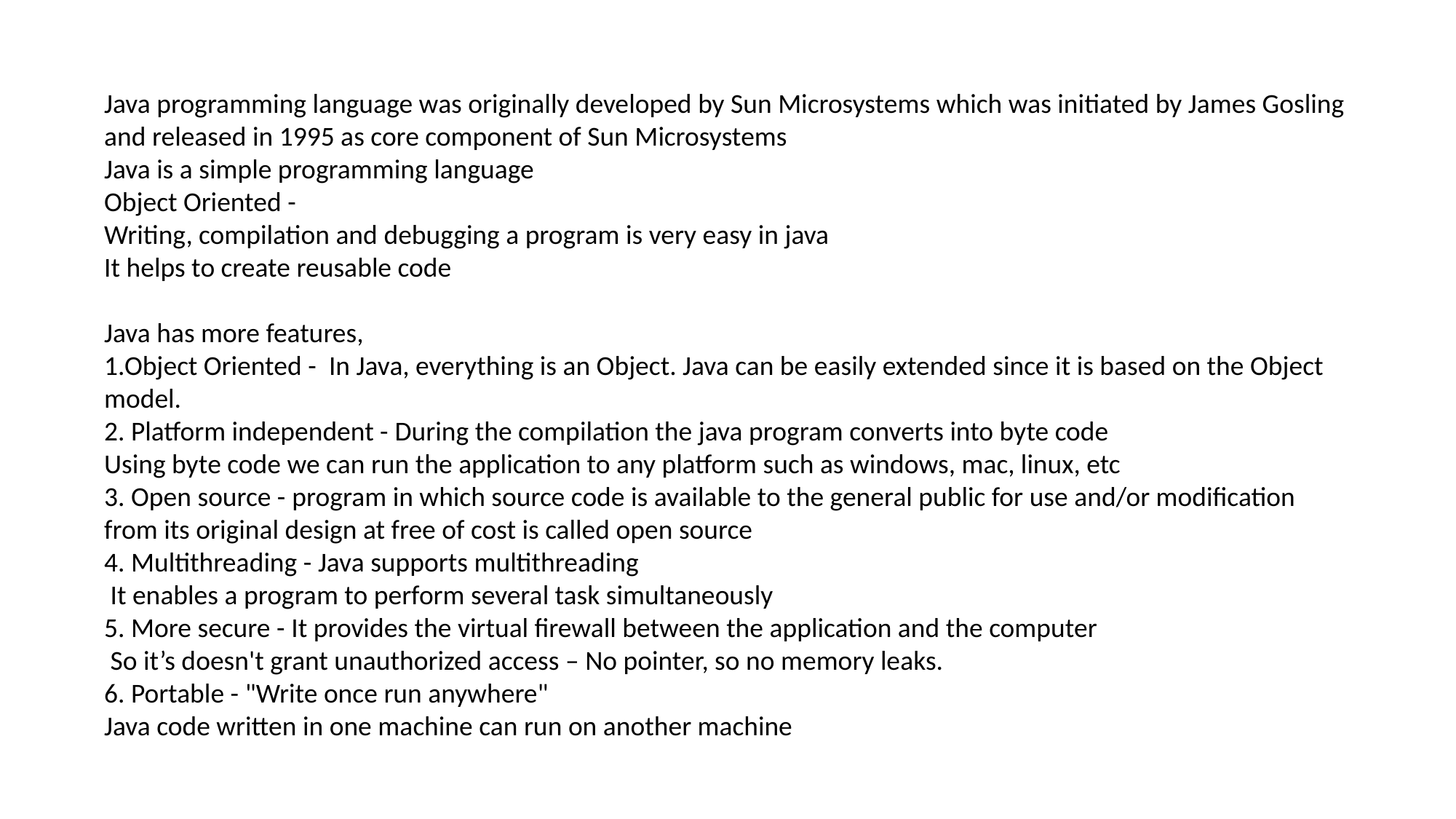

Java programming language was originally developed by Sun Microsystems which was initiated by James Gosling and released in 1995 as core component of Sun Microsystems
Java is a simple programming language
Object Oriented -
Writing, compilation and debugging a program is very easy in java
It helps to create reusable code

Java has more features,
1.Object Oriented -  In Java, everything is an Object. Java can be easily extended since it is based on the Object model.
2. Platform independent - During the compilation the java program converts into byte code
Using byte code we can run the application to any platform such as windows, mac, linux, etc
3. Open source - program in which source code is available to the general public for use and/or modification
from its original design at free of cost is called open source
4. Multithreading - Java supports multithreading
 It enables a program to perform several task simultaneously
5. More secure - It provides the virtual firewall between the application and the computer
 So it’s doesn't grant unauthorized access – No pointer, so no memory leaks.
6. Portable - "Write once run anywhere"
Java code written in one machine can run on another machine